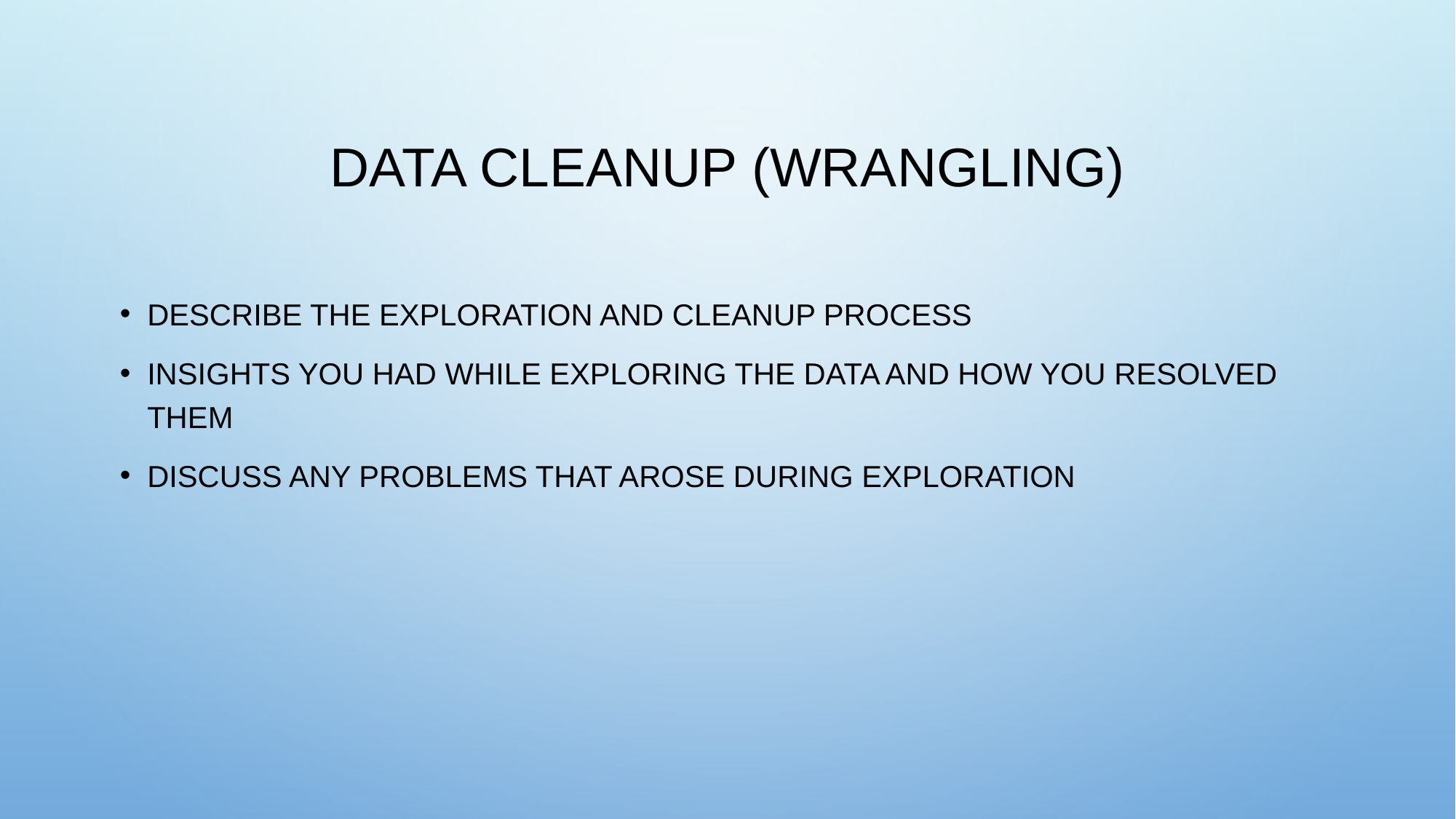

# Data Cleanup (Wrangling)
Describe the exploration and cleanup process
Insights you had while exploring the data and how you resolved them
Discuss any problems that arose during exploration